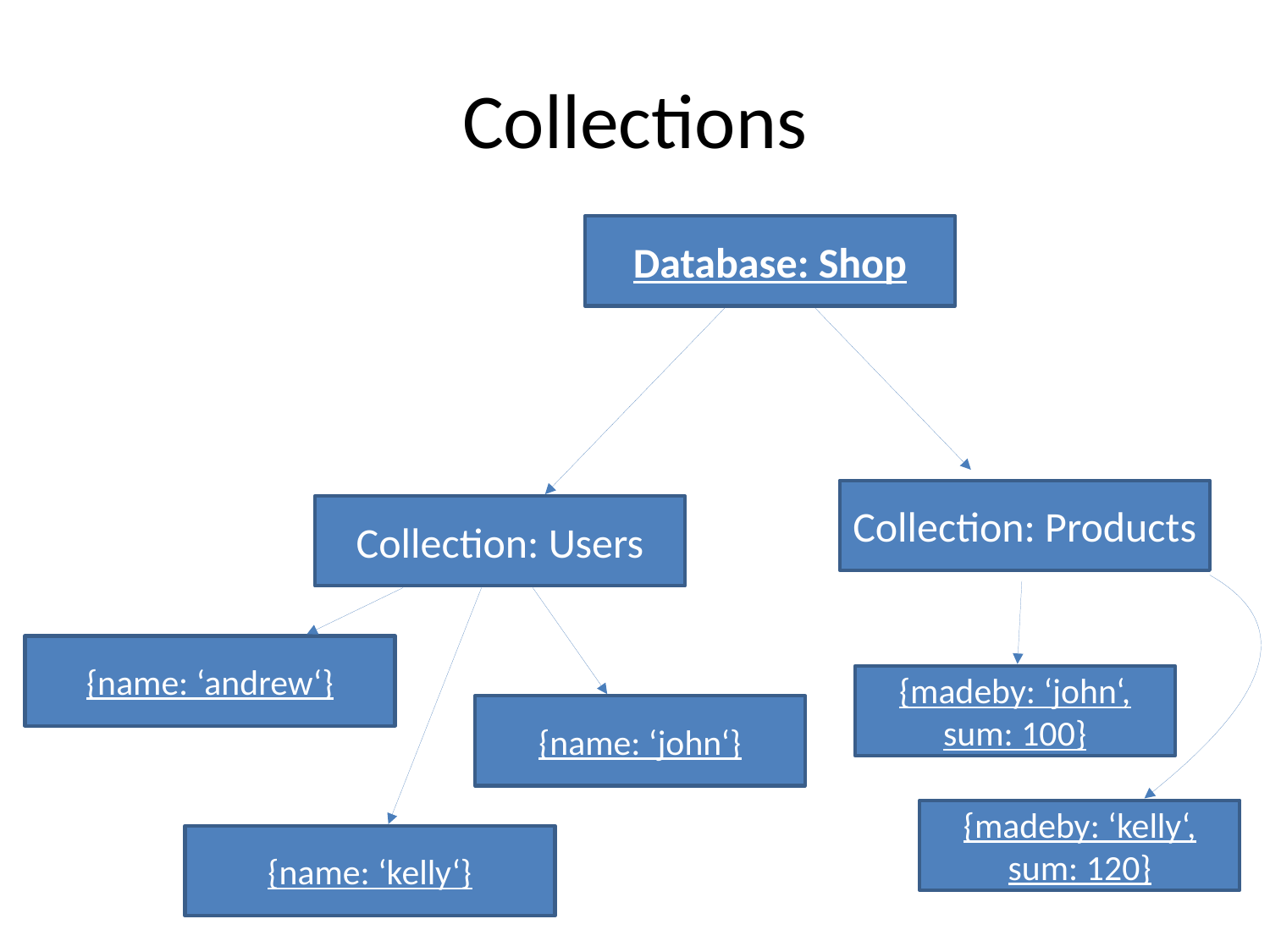

# Collections

Database: Shop

Collection: Products

Collection: Users

{name: ‘andrew‘}
{madeby: ‘john‘, sum: 100}

{name: ‘john‘}
{madeby: ‘kelly‘, sum: 120}

{name: ‘kelly‘}